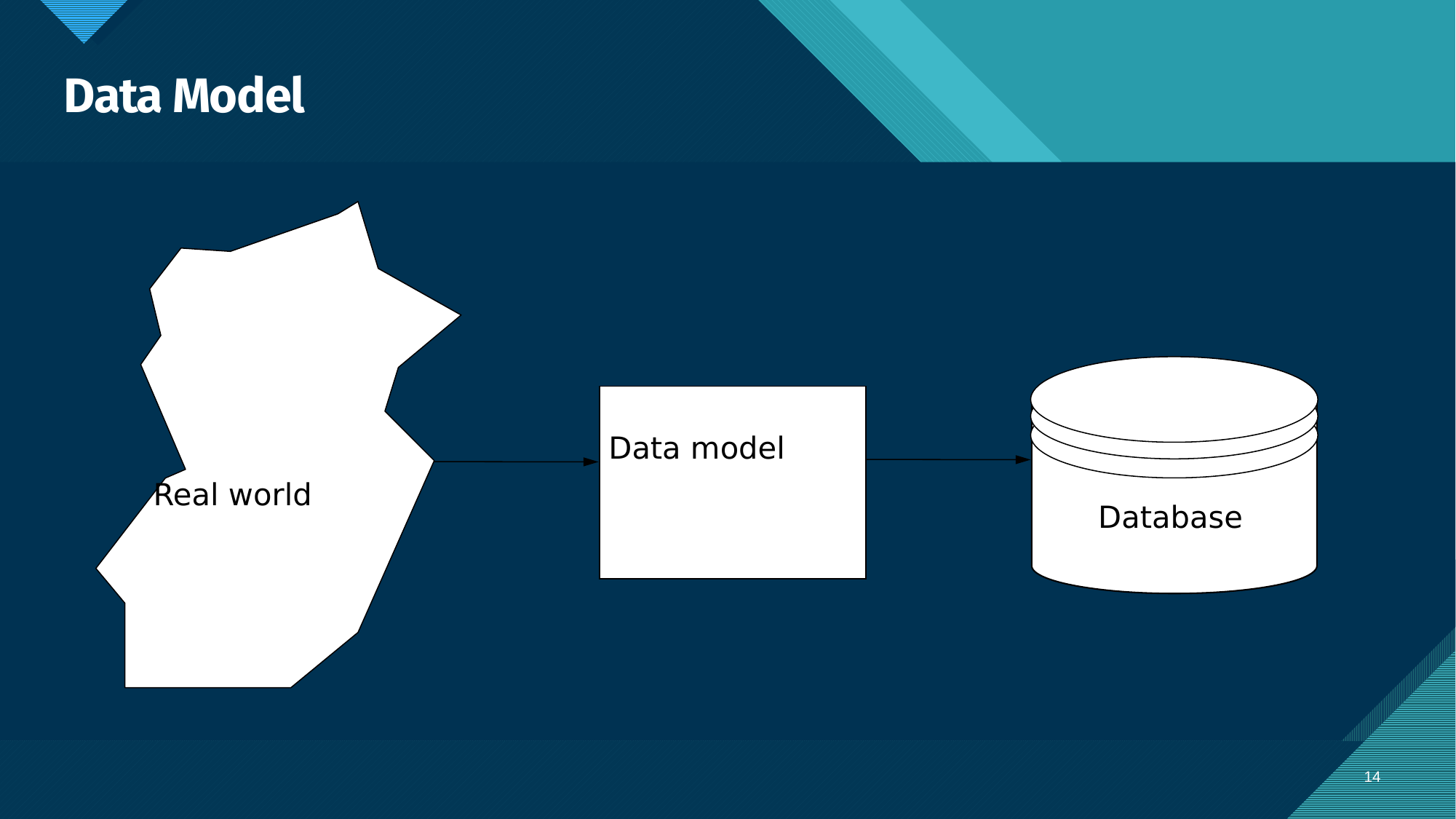

# Data Model

Data model

Real world
Database

14